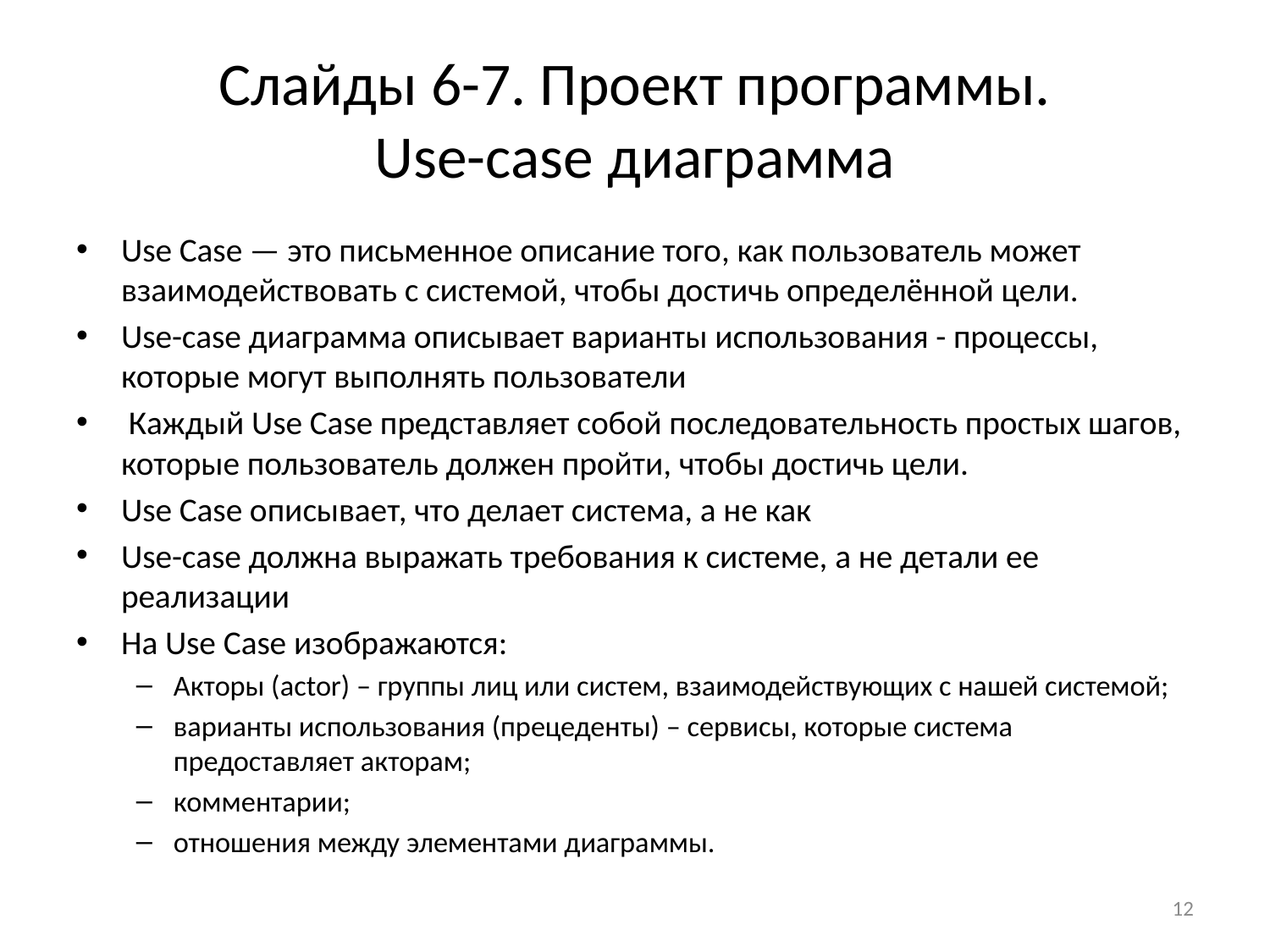

# Слайды 6-7. Проект программы. Use-case диаграмма
Use Case — это письменное описание того, как пользователь может взаимодействовать с системой, чтобы достичь определённой цели.
Use-case диаграмма описывает варианты использования - процессы, которые могут выполнять пользователи
 Каждый Use Case представляет собой последовательность простых шагов, которые пользователь должен пройти, чтобы достичь цели.
Use Case описывает, что делает система, а не как
Use-case должна выражать требования к системе, а не детали ее реализации
На Use Case изображаются:
Акторы (actor) – группы лиц или систем, взаимодействующих с нашей системой;
варианты использования (прецеденты) – сервисы, которые система предоставляет акторам;
комментарии;
отношения между элементами диаграммы.

12